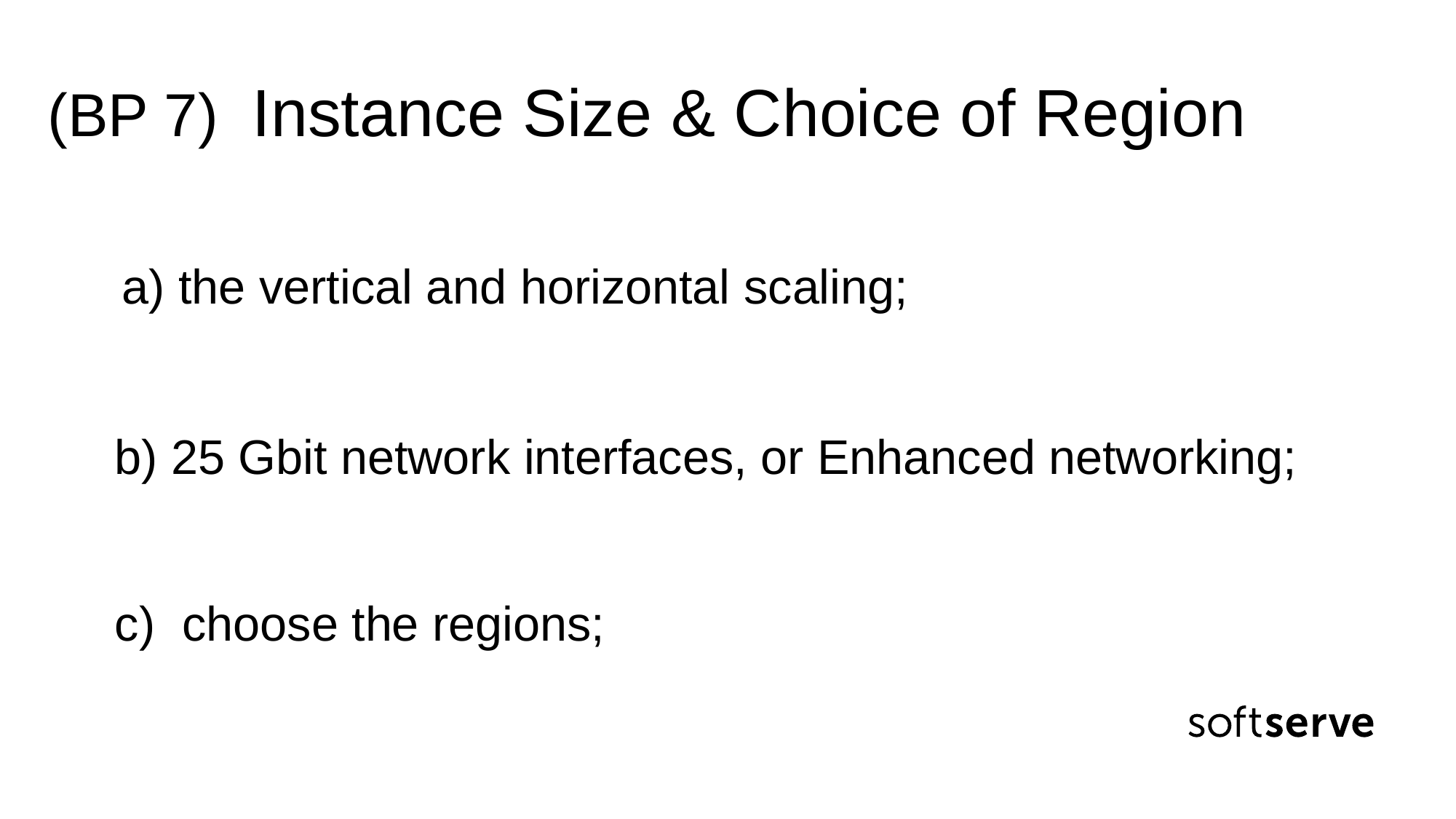

# (BP 7)  Instance Size & Choice of Region a) the vertical and horizontal scaling; b) 25 Gbit network interfaces, or Enhanced networking; c)  choose the regions;